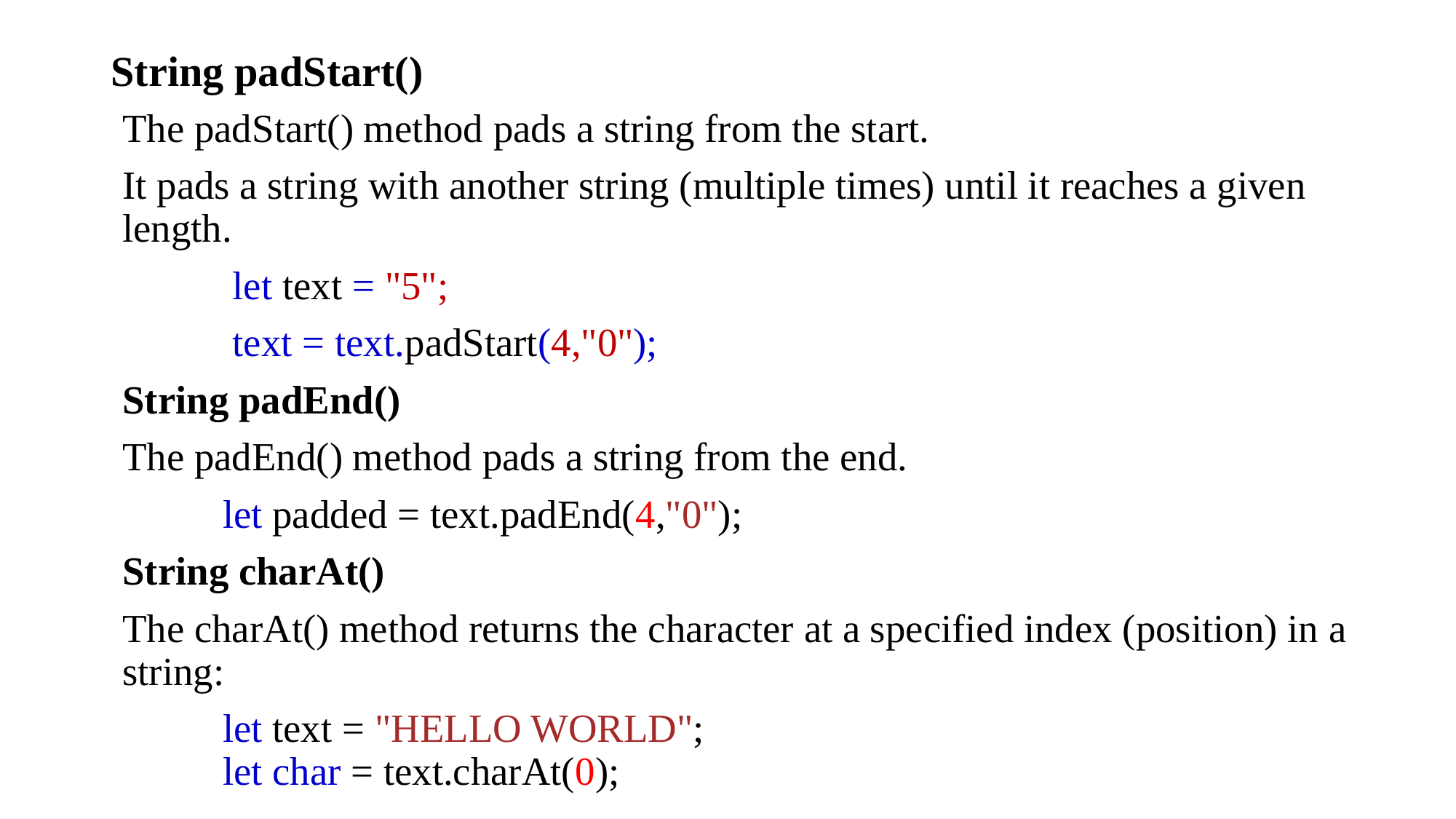

# String padStart()
The padStart() method pads a string from the start.
It pads a string with another string (multiple times) until it reaches a given length.
           let text = "5";
           text = text.padStart(4,"0");
String padEnd()
The padEnd() method pads a string from the end.
          let padded = text.padEnd(4,"0");
String charAt()
The charAt() method returns the character at a specified index (position) in a string:
          let text = "HELLO WORLD";
          let char = text.charAt(0);